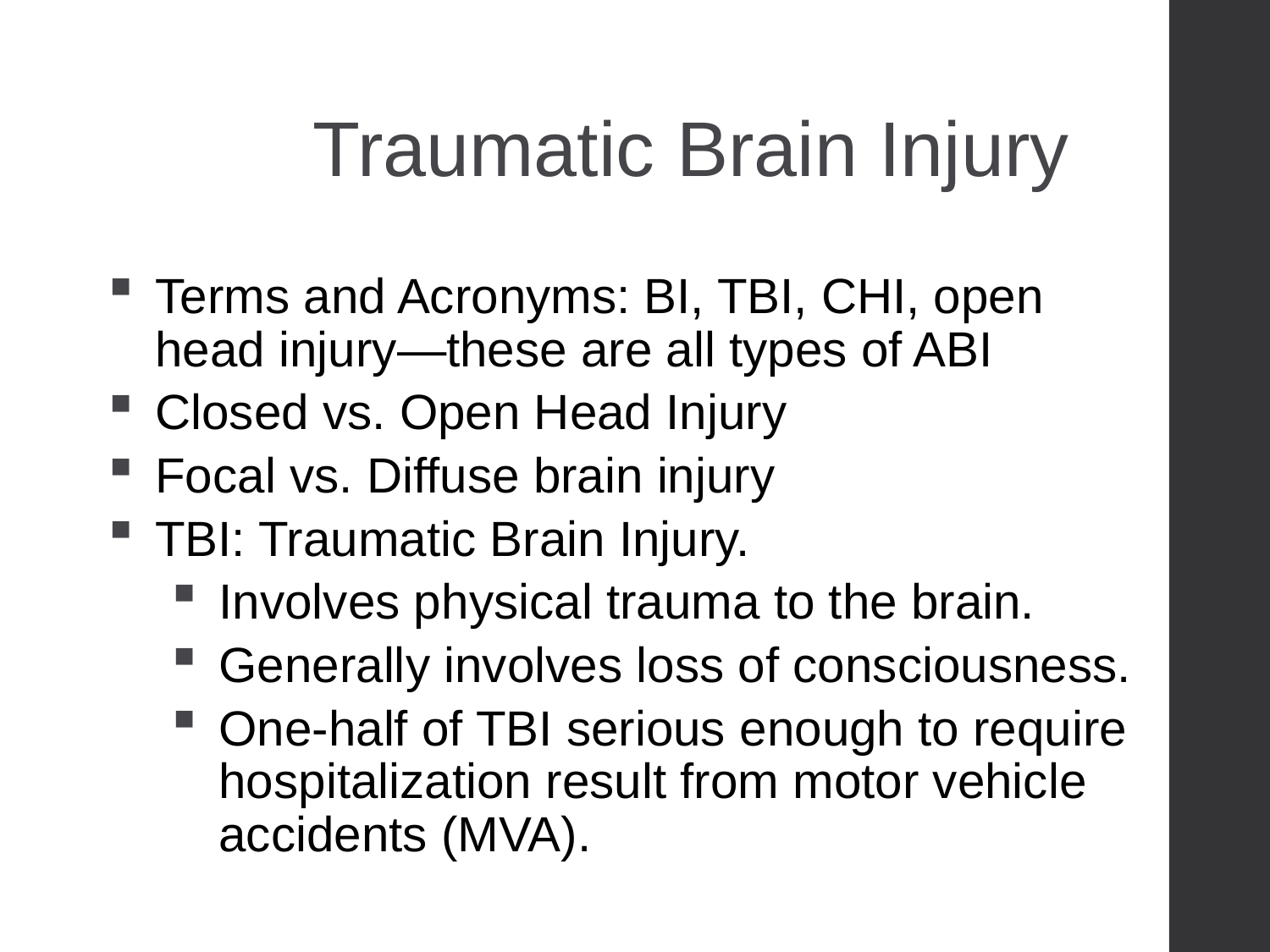

Traumatic Brain Injury
Terms and Acronyms: BI, TBI, CHI, open head injury—these are all types of ABI
Closed vs. Open Head Injury
Focal vs. Diffuse brain injury
TBI: Traumatic Brain Injury.
Involves physical trauma to the brain.
Generally involves loss of consciousness.
One-half of TBI serious enough to require hospitalization result from motor vehicle accidents (MVA).